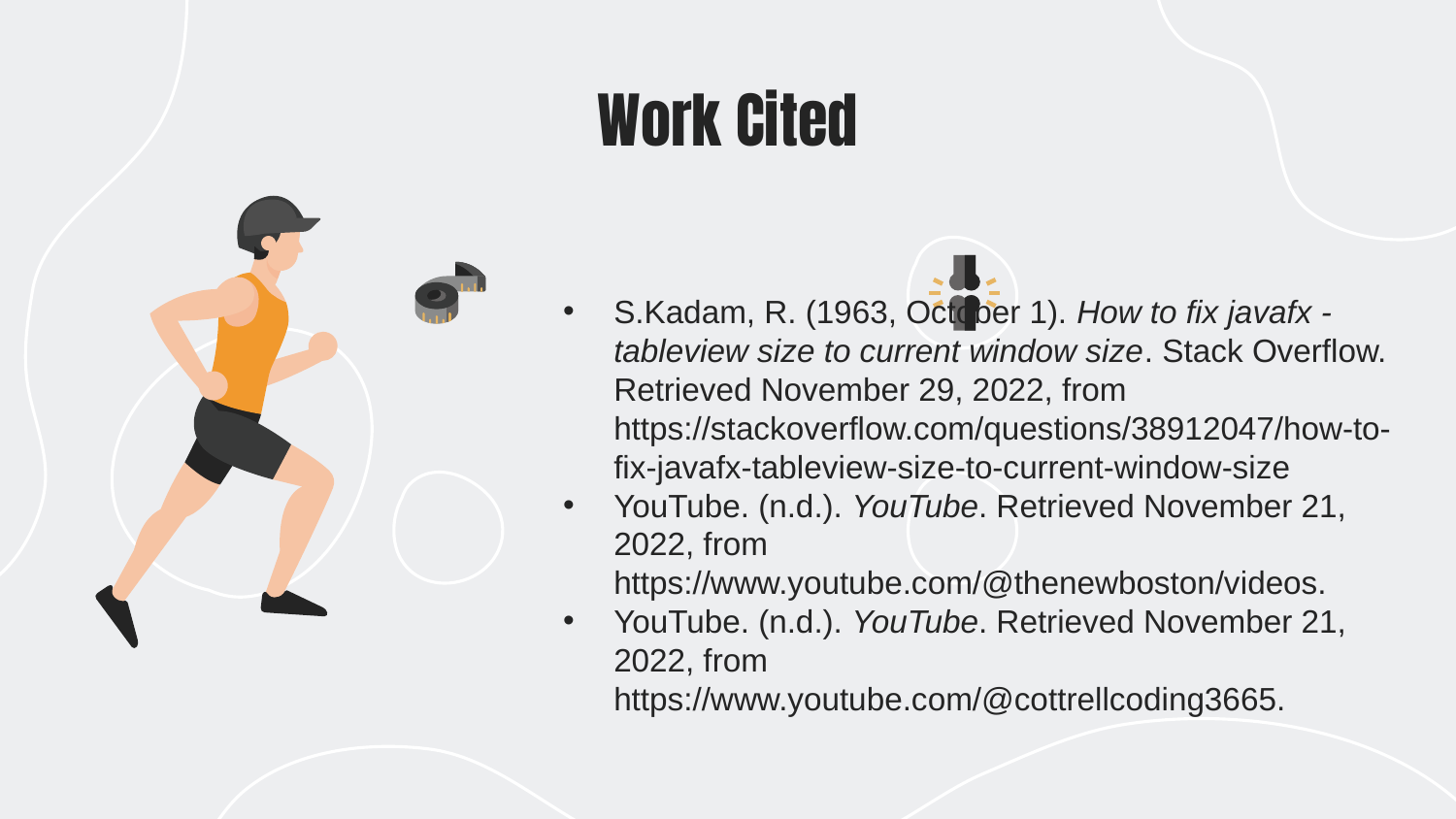

# Work Cited

S.Kadam, R. (1963, October 1). How to fix javafx - tableview size to current window size. Stack Overflow. Retrieved November 29, 2022, from https://stackoverflow.com/questions/38912047/how-to-fix-javafx-tableview-size-to-current-window-size
YouTube. (n.d.). YouTube. Retrieved November 21, 2022, from https://www.youtube.com/@thenewboston/videos.
YouTube. (n.d.). YouTube. Retrieved November 21, 2022, from https://www.youtube.com/@cottrellcoding3665.